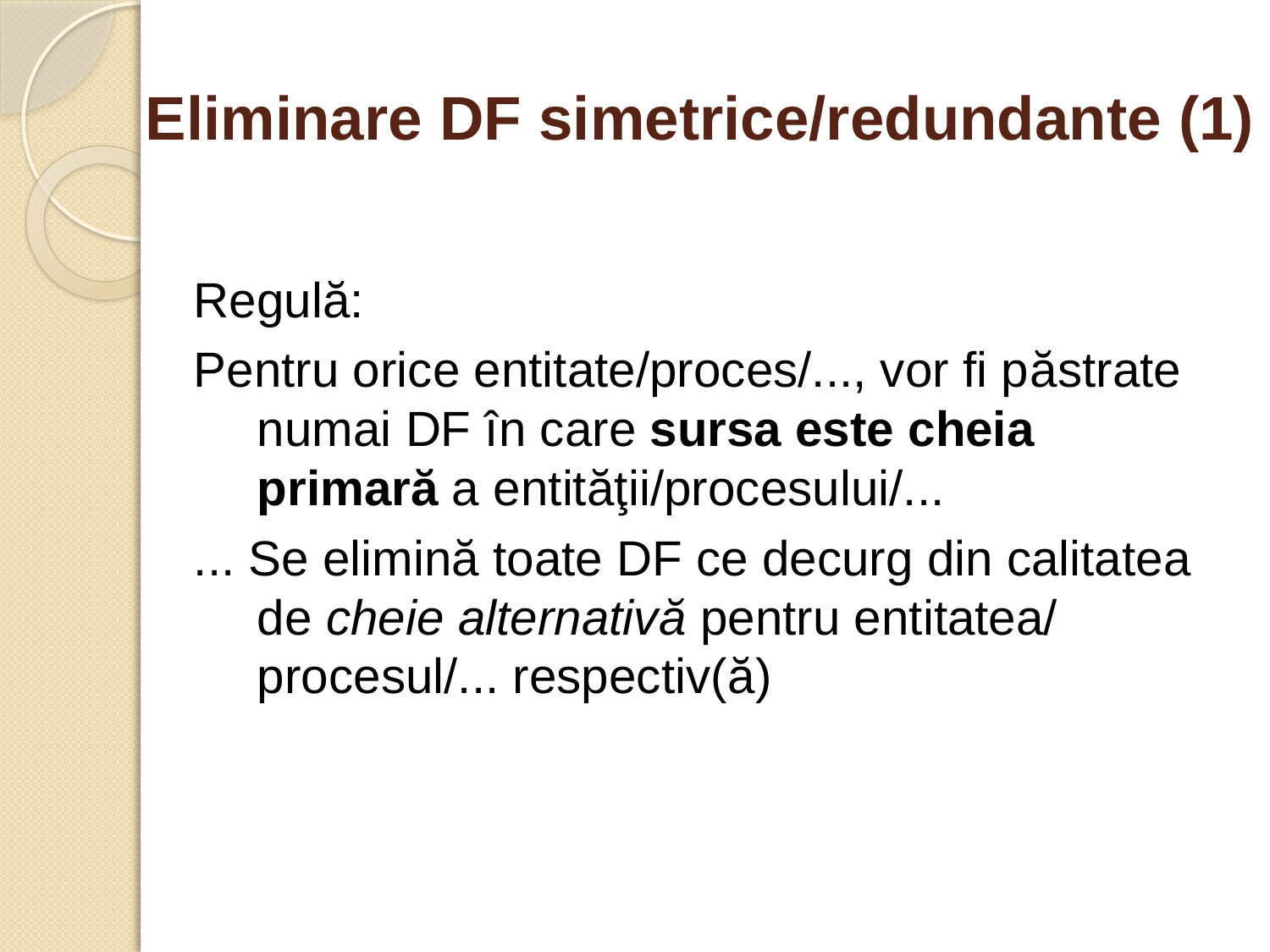

# Eliminare DF simetrice/redundante (1)
Regulă:
Pentru orice entitate/proces/..., vor fi păstrate numai DF în care sursa este cheia primară a entităţii/procesului/...
... Se elimină toate DF ce decurg din calitatea de cheie alternativă pentru entitatea/ procesul/... respectiv(ă)